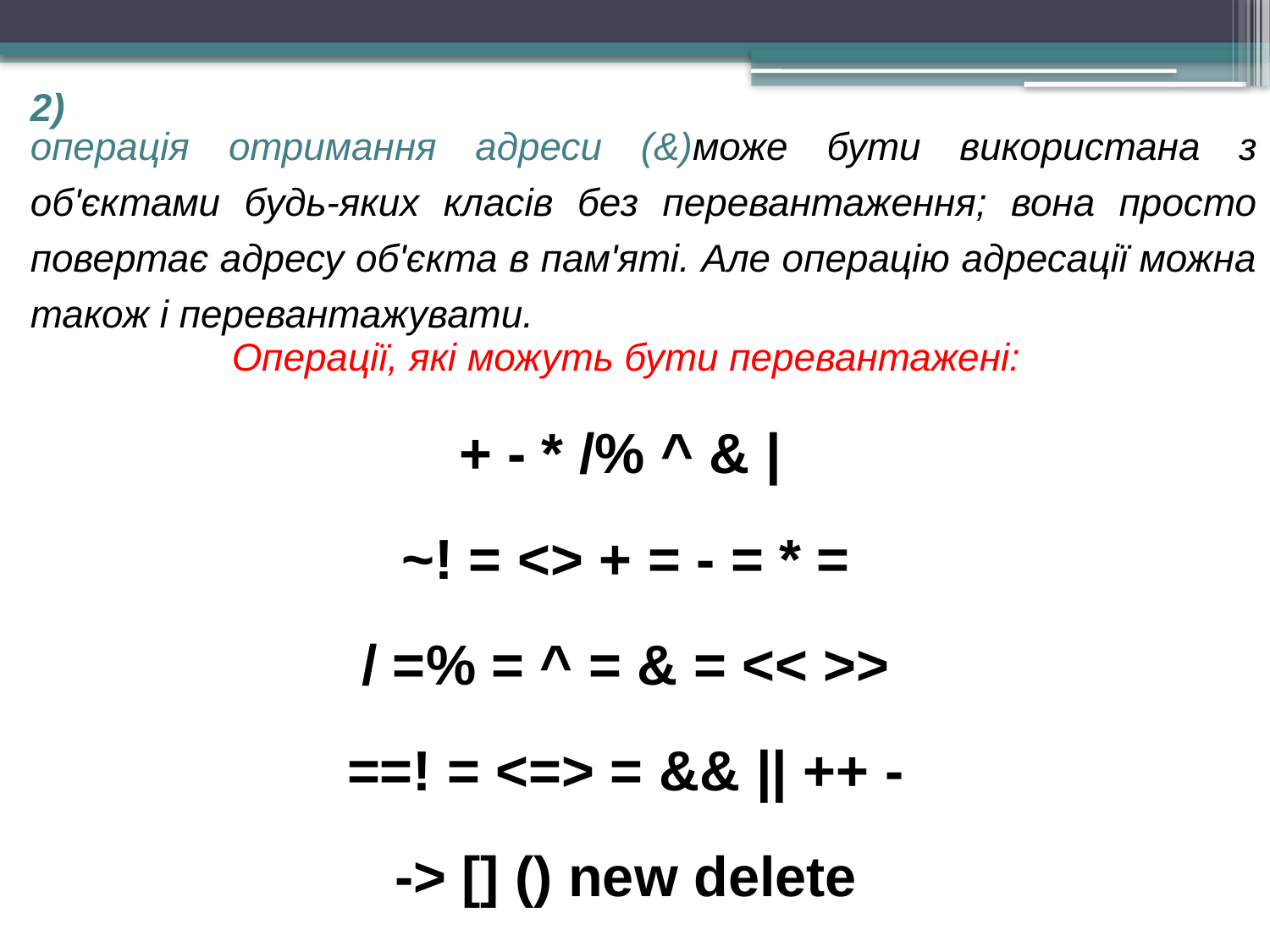

2)
операція отримання адреси (&)може бути використана з об'єктами будь-яких класів без перевантаження; вона просто повертає адресу об'єкта в пам'яті. Але операцію адресації можна також і перевантажувати.
Операції, які можуть бути перевантажені:

+ - * /% ^ & |

~! = <> + = - = * =

/ =% = ^ = & = << >>

==! = <=> = && || ++ -

-> [] () new delete